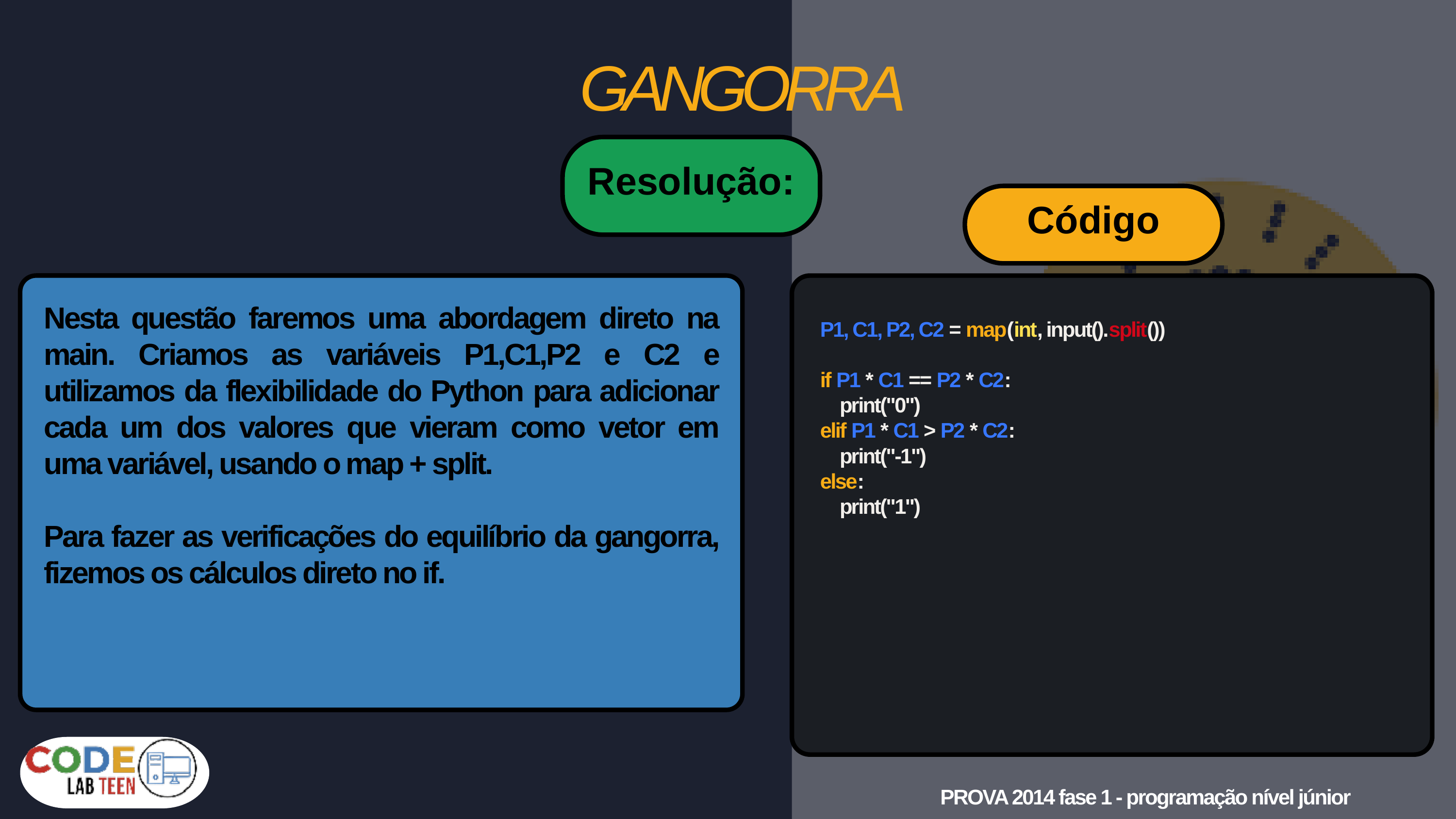

GANGORRA

Resolução:

Código

Nesta questão faremos uma abordagem direto na main. Criamos as variáveis P1,C1,P2 e C2 e utilizamos da flexibilidade do Python para adicionar cada um dos valores que vieram como vetor em uma variável, usando o map + split.

Para fazer as verificações do equilíbrio da gangorra, fizemos os cálculos direto no if.
P1, C1, P2, C2 = map(int, input().split())

if P1 * C1 == P2 * C2:
    print("0")
elif P1 * C1 > P2 * C2:
    print("-1")
else:
    print("1")

PROVA 2014 fase 1 - programação nível júnior